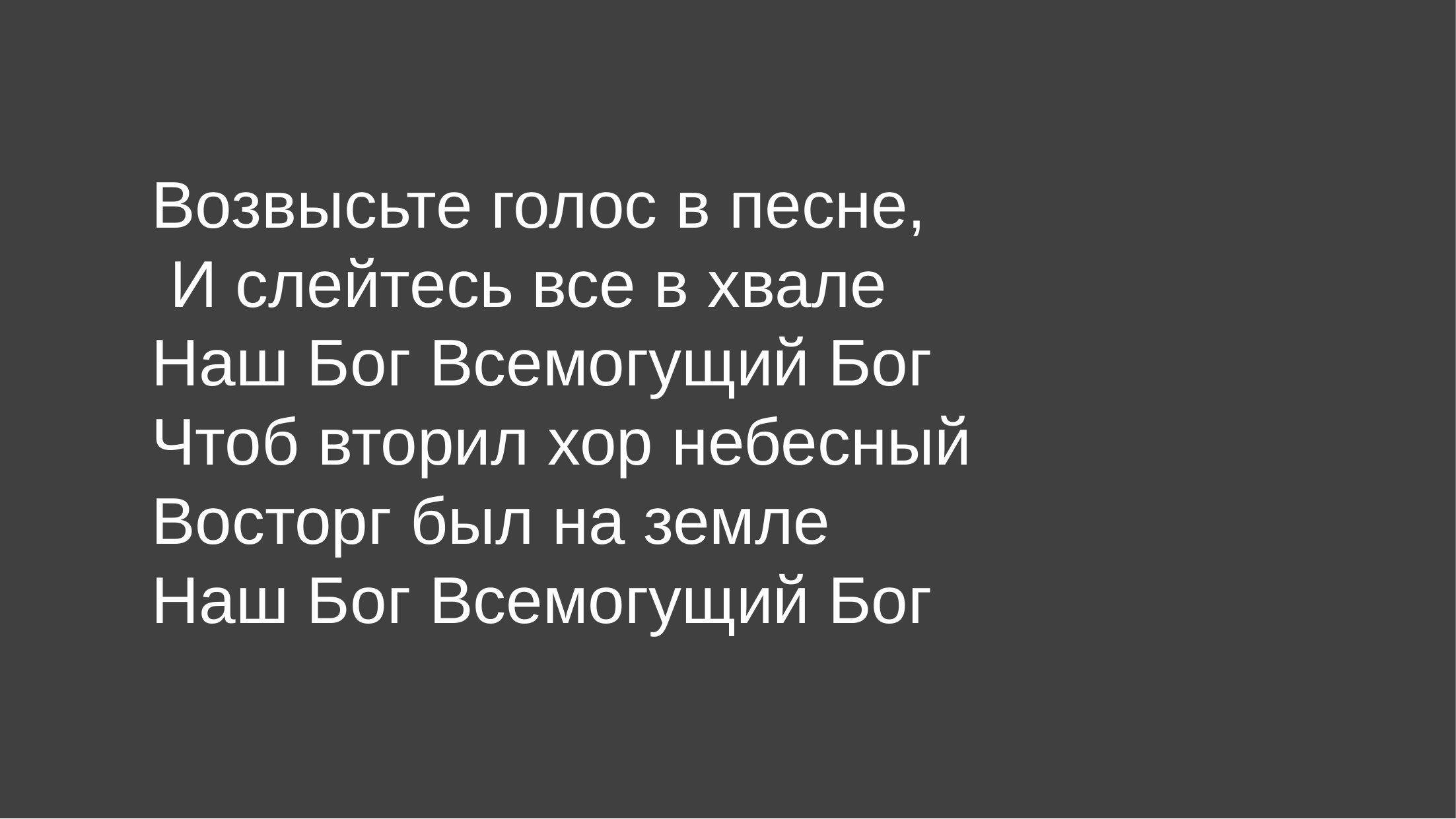

Возвысьте голос в песне,
 И слейтесь все в хвале
Наш Бог Всемогущий Бог
Чтоб вторил хор небесный
Восторг был на земле
Наш Бог Всемогущий Бог